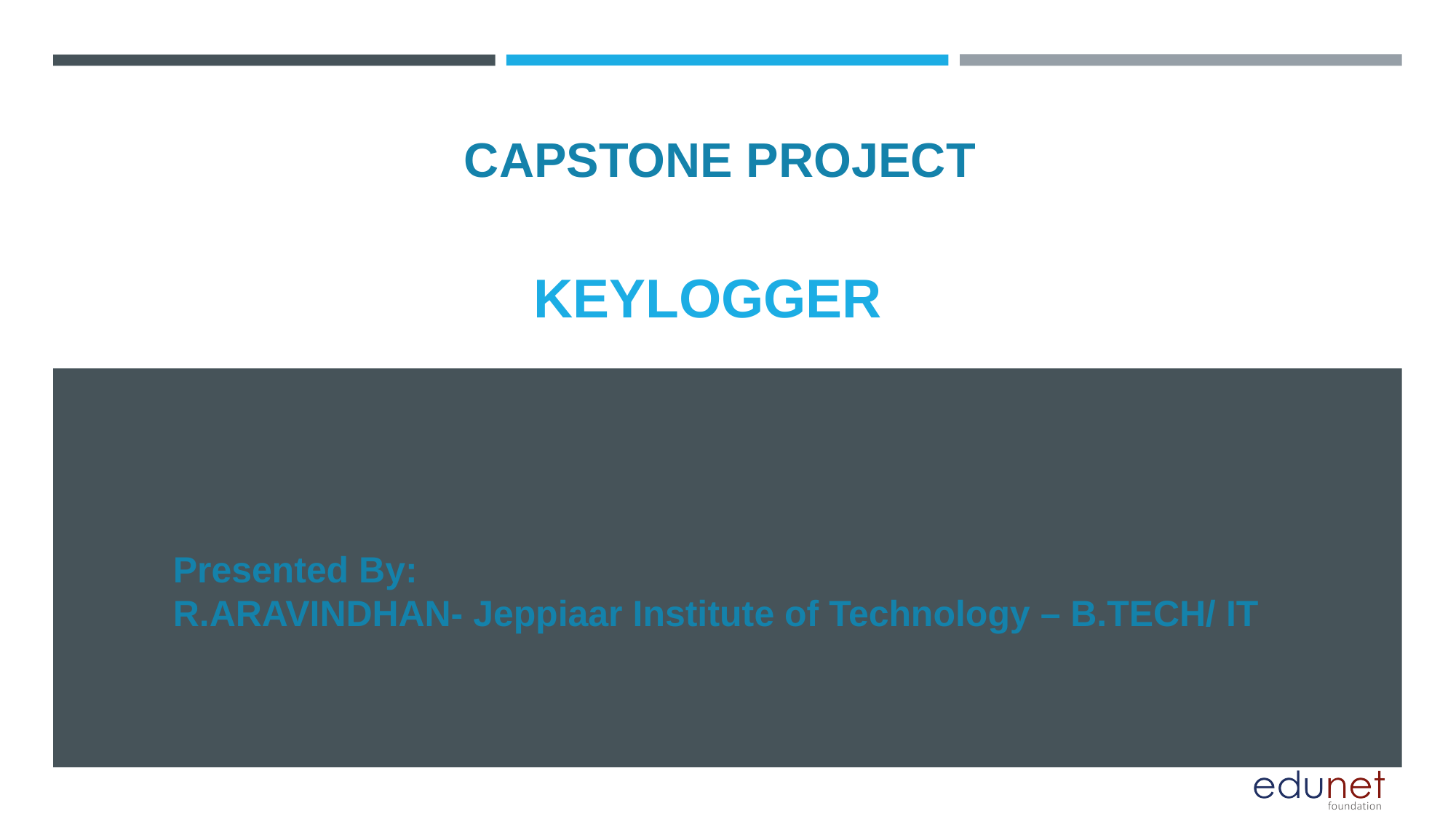

CAPSTONE PROJECT
# KEYLOGGER
Presented By:
R.ARAVINDHAN- Jeppiaar Institute of Technology – B.TECH/ IT